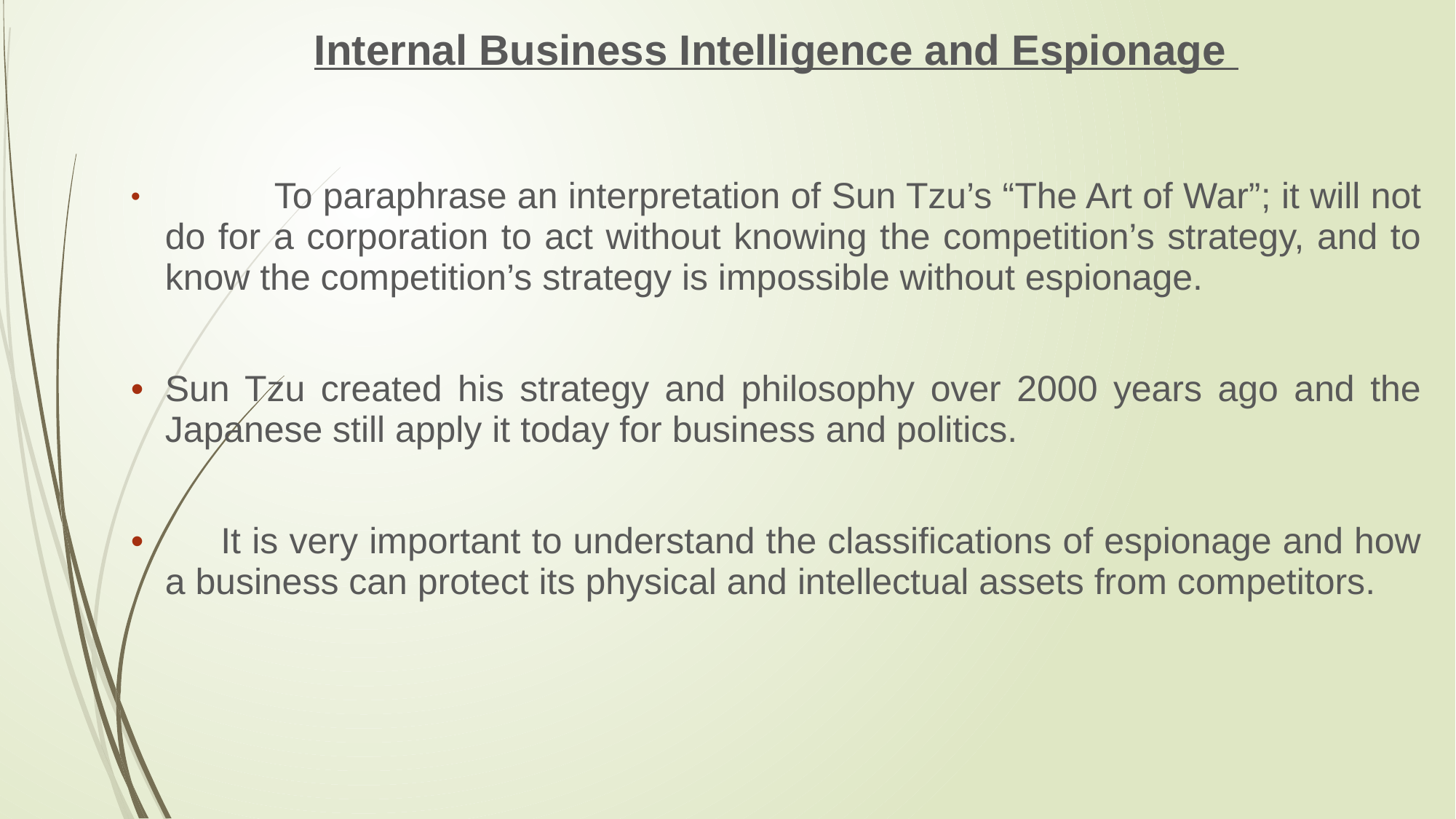

Internal Business Intelligence and Espionage

	To paraphrase an interpretation of Sun Tzu’s “The Art of War”; it will not do for a corporation to act without knowing the competition’s strategy, and to know the competition’s strategy is impossible without espionage.

Sun Tzu created his strategy and philosophy over 2000 years ago and the Japanese still apply it today for business and politics.

     It is very important to understand the classifications of espionage and how a business can protect its physical and intellectual assets from competitors.